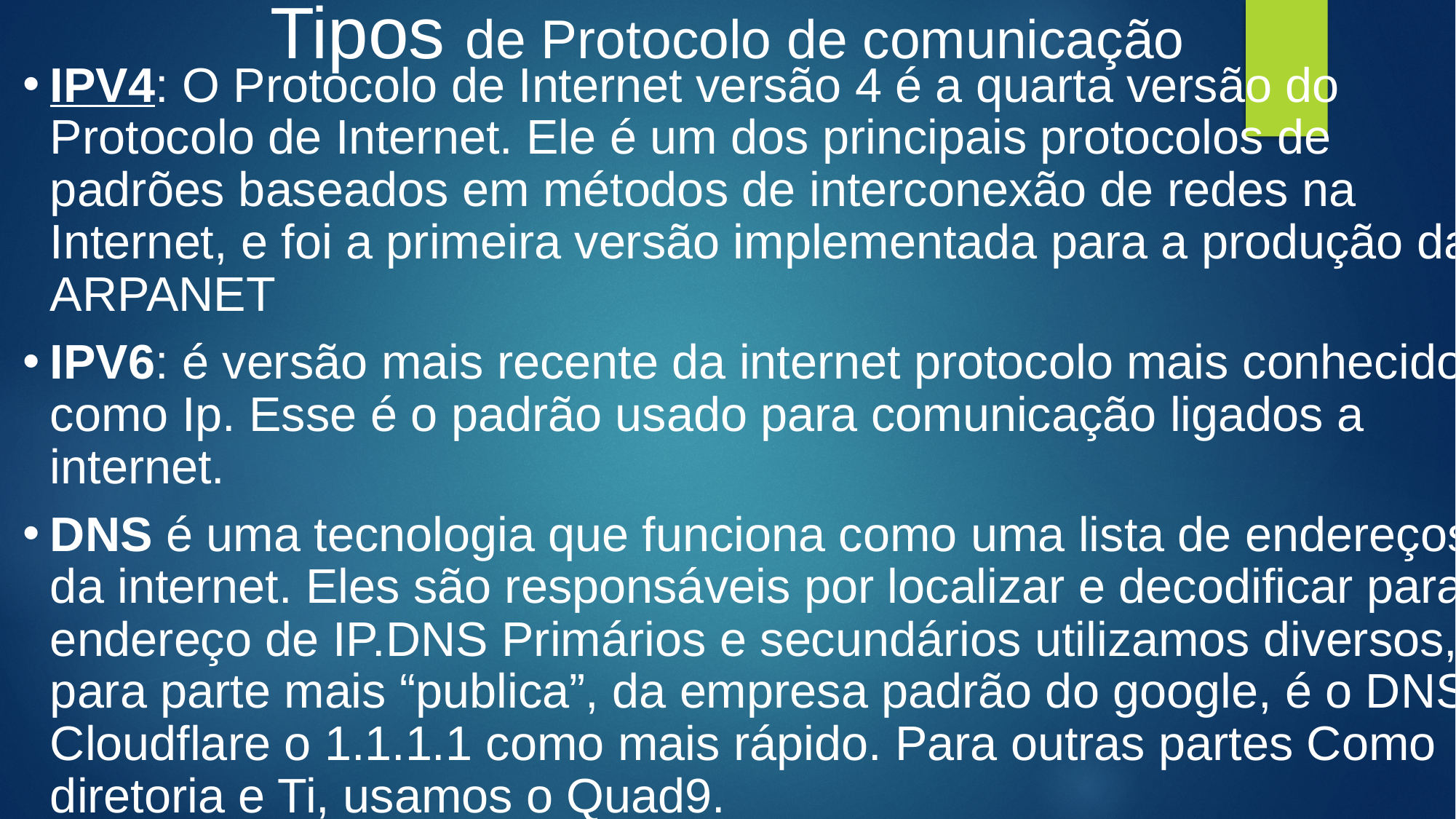

# Tipos de Protocolo de comunicação
IPV4: O Protocolo de Internet versão 4 é a quarta versão do Protocolo de Internet. Ele é um dos principais protocolos de padrões baseados em métodos de interconexão de redes na Internet, e foi a primeira versão implementada para a produção da ARPANET
IPV6: é versão mais recente da internet protocolo mais conhecido como Ip. Esse é o padrão usado para comunicação ligados a internet.
DNS é uma tecnologia que funciona como uma lista de endereços da internet. Eles são responsáveis por localizar e decodificar para endereço de IP.DNS Primários e secundários utilizamos diversos, para parte mais “publica”, da empresa padrão do google, é o DNS Cloudflare o 1.1.1.1 como mais rápido. Para outras partes Como diretoria e Ti, usamos o Quad9.